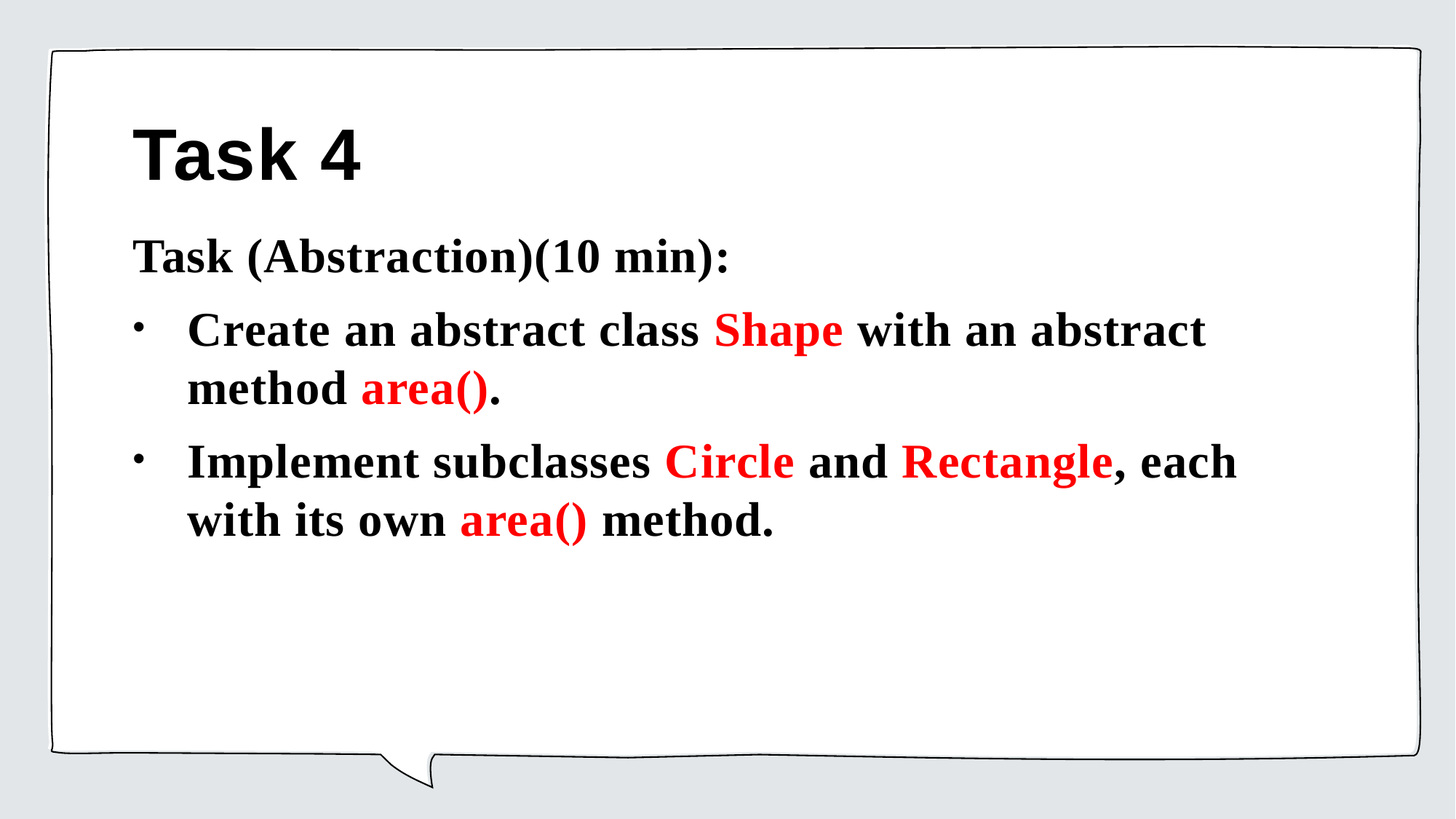

# Task 4
Task (Abstraction)(10 min):
Create an abstract class Shape with an abstract method area().
Implement subclasses Circle and Rectangle, each with its own area() method.